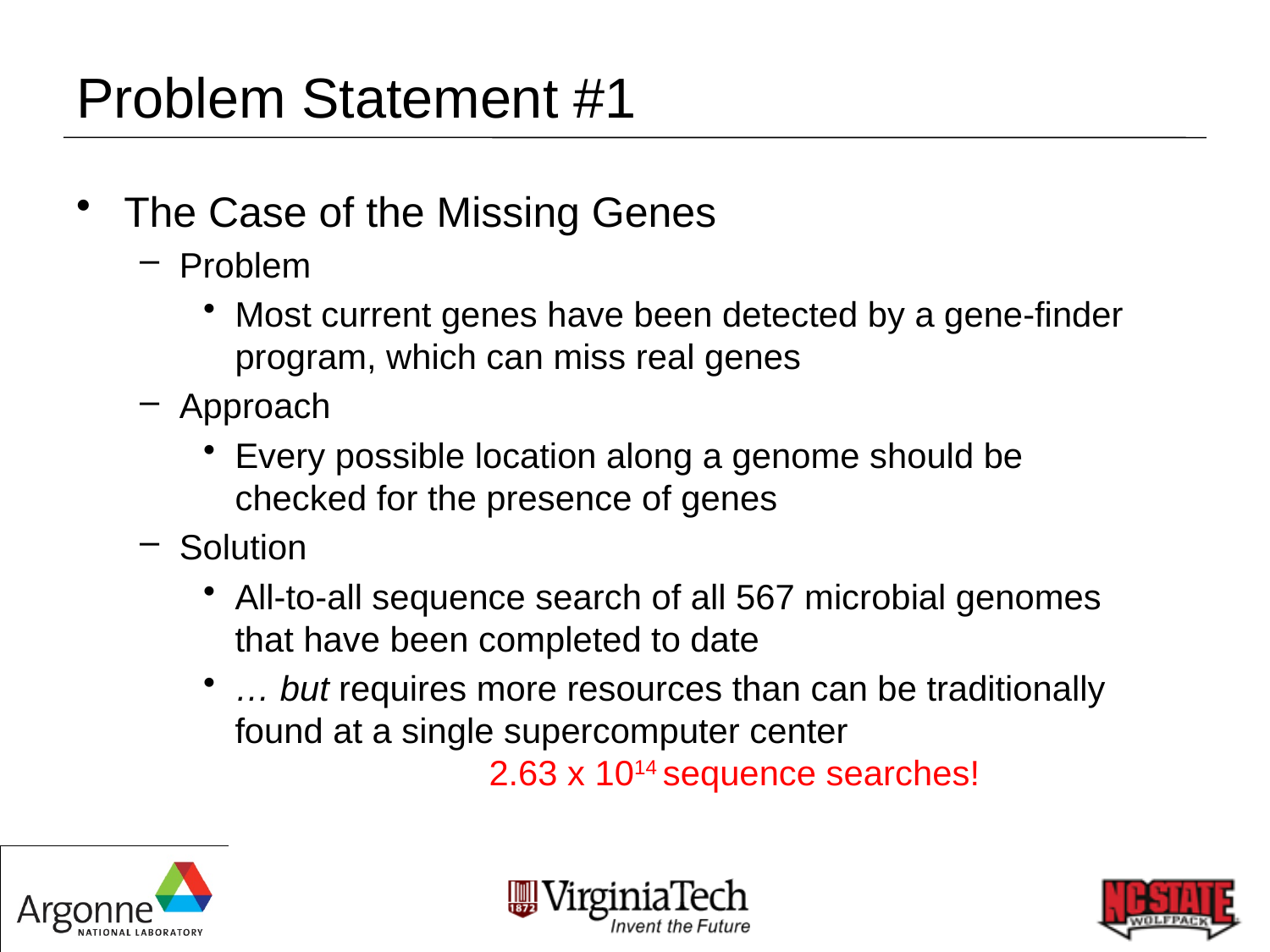

# Problem Statement #1
The Case of the Missing Genes
Problem
Most current genes have been detected by a gene-finder program, which can miss real genes
Approach
Every possible location along a genome should be checked for the presence of genes
Solution
All-to-all sequence search of all 567 microbial genomes that have been completed to date
… but requires more resources than can be traditionally found at a single supercomputer center 					2.63 x 1014 sequence searches!